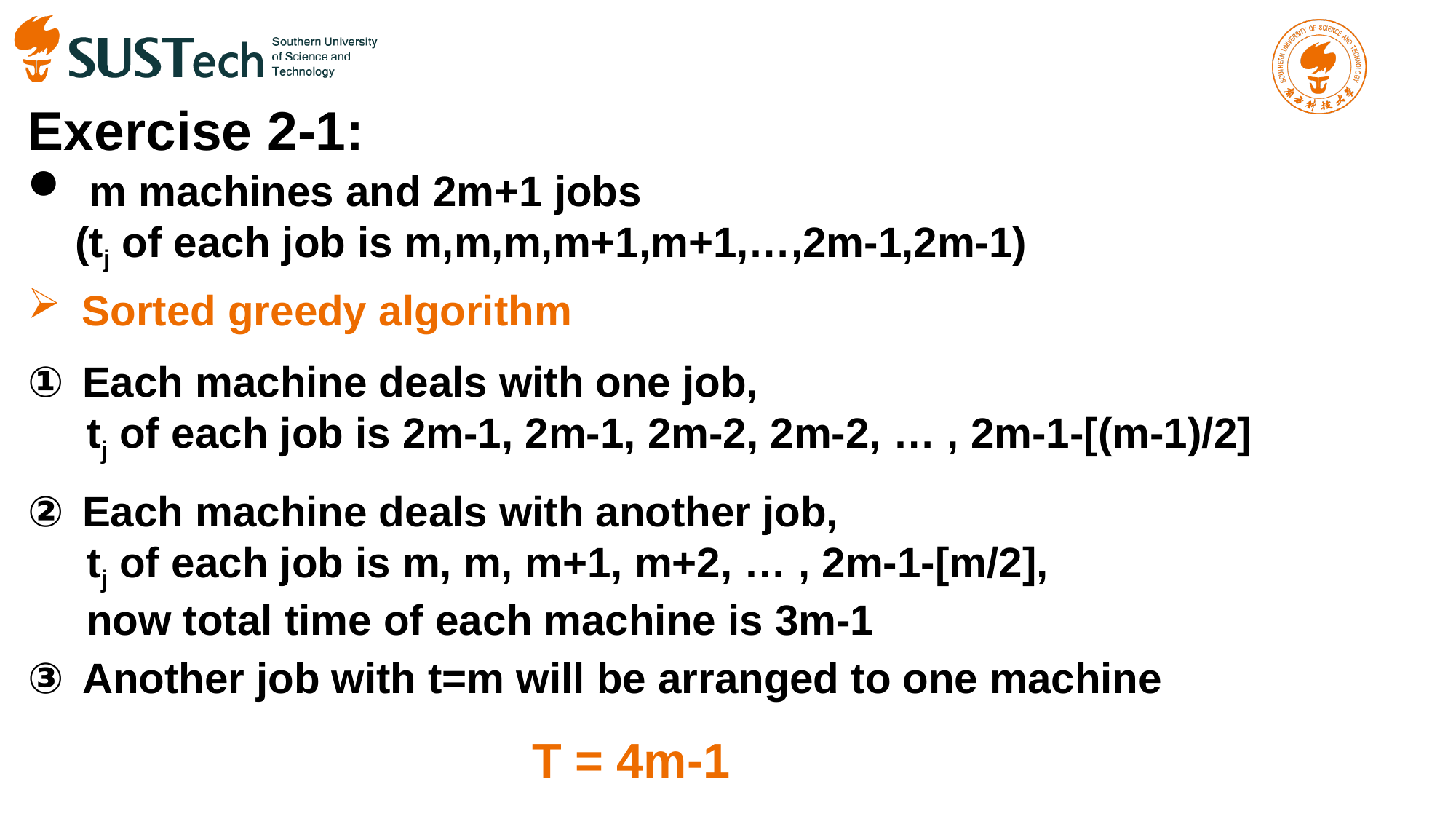

Exercise 2-1:
m machines and 2m+1 jobs
    (tj of each job is m,m,m,m+1,m+1,…,2m-1,2m-1)
Sorted greedy algorithm
Each machine deals with one job,
     tj of each job is 2m-1, 2m-1, 2m-2, 2m-2, … , 2m-1-[(m-1)/2]
Each machine deals with another job,
     tj of each job is m, m, m+1, m+2, … , 2m-1-[m/2],
     now total time of each machine is 3m-1
Another job with t=m will be arranged to one machine
T = 4m-1